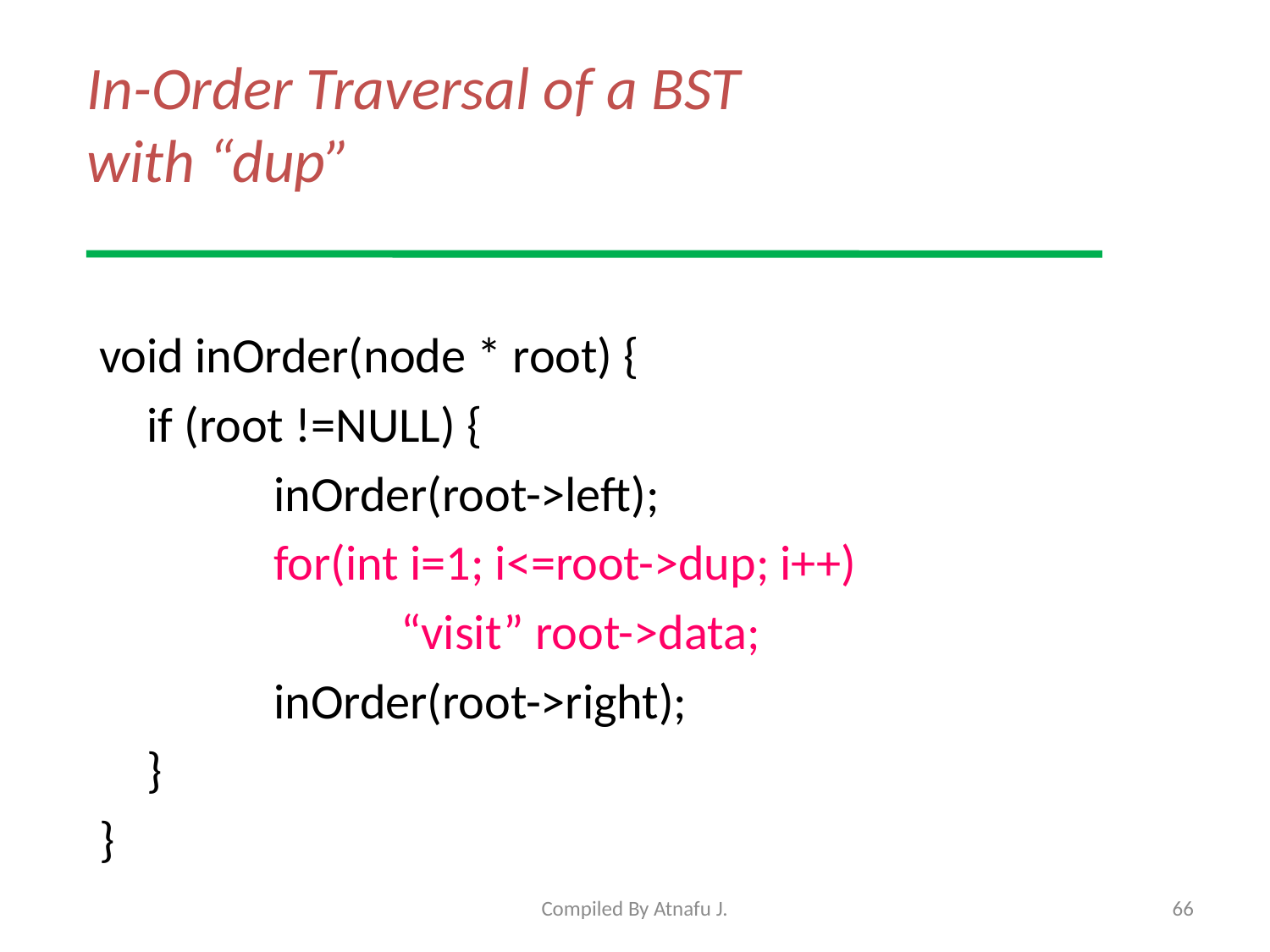

# In-Order Traversal of a BST with “dup”
void inOrder(node * root) {
	if (root !=NULL) {
		inOrder(root->left);
		for(int i=1; i<=root->dup; i++)
		 	“visit” root->data;
		inOrder(root->right);
	}
}

Compiled By Atnafu J.
66